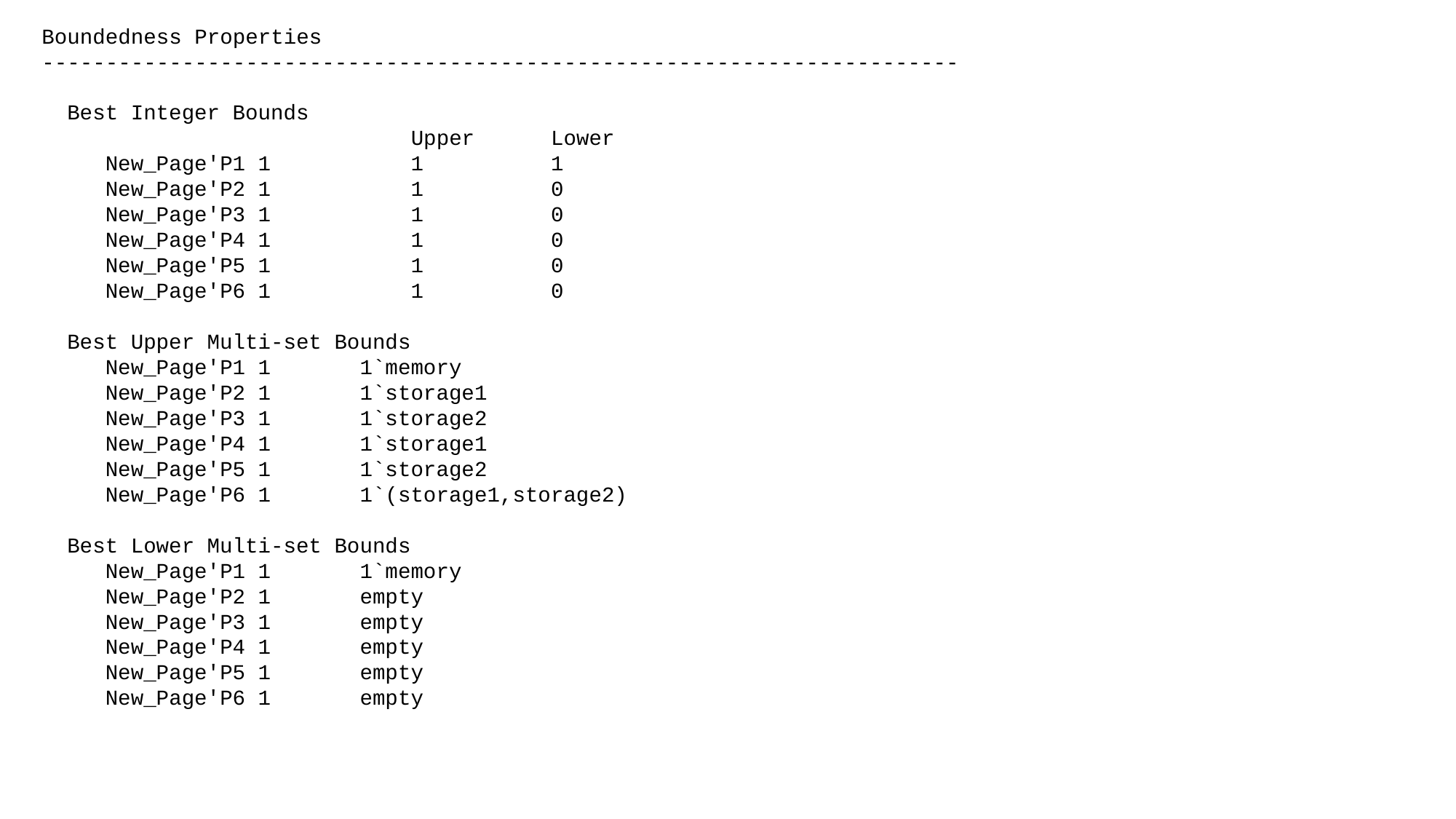

Boundedness Properties
------------------------------------------------------------------------

  Best Integer Bounds
                             Upper      Lower
     New_Page'P1 1           1          1
     New_Page'P2 1           1          0
     New_Page'P3 1           1          0
     New_Page'P4 1           1          0
     New_Page'P5 1           1          0
     New_Page'P6 1           1          0

  Best Upper Multi-set Bounds
     New_Page'P1 1       1`memory
     New_Page'P2 1       1`storage1
     New_Page'P3 1       1`storage2
     New_Page'P4 1       1`storage1
     New_Page'P5 1       1`storage2
     New_Page'P6 1       1`(storage1,storage2)

  Best Lower Multi-set Bounds
     New_Page'P1 1       1`memory
     New_Page'P2 1       empty
     New_Page'P3 1       empty
     New_Page'P4 1       empty
     New_Page'P5 1       empty
     New_Page'P6 1       empty